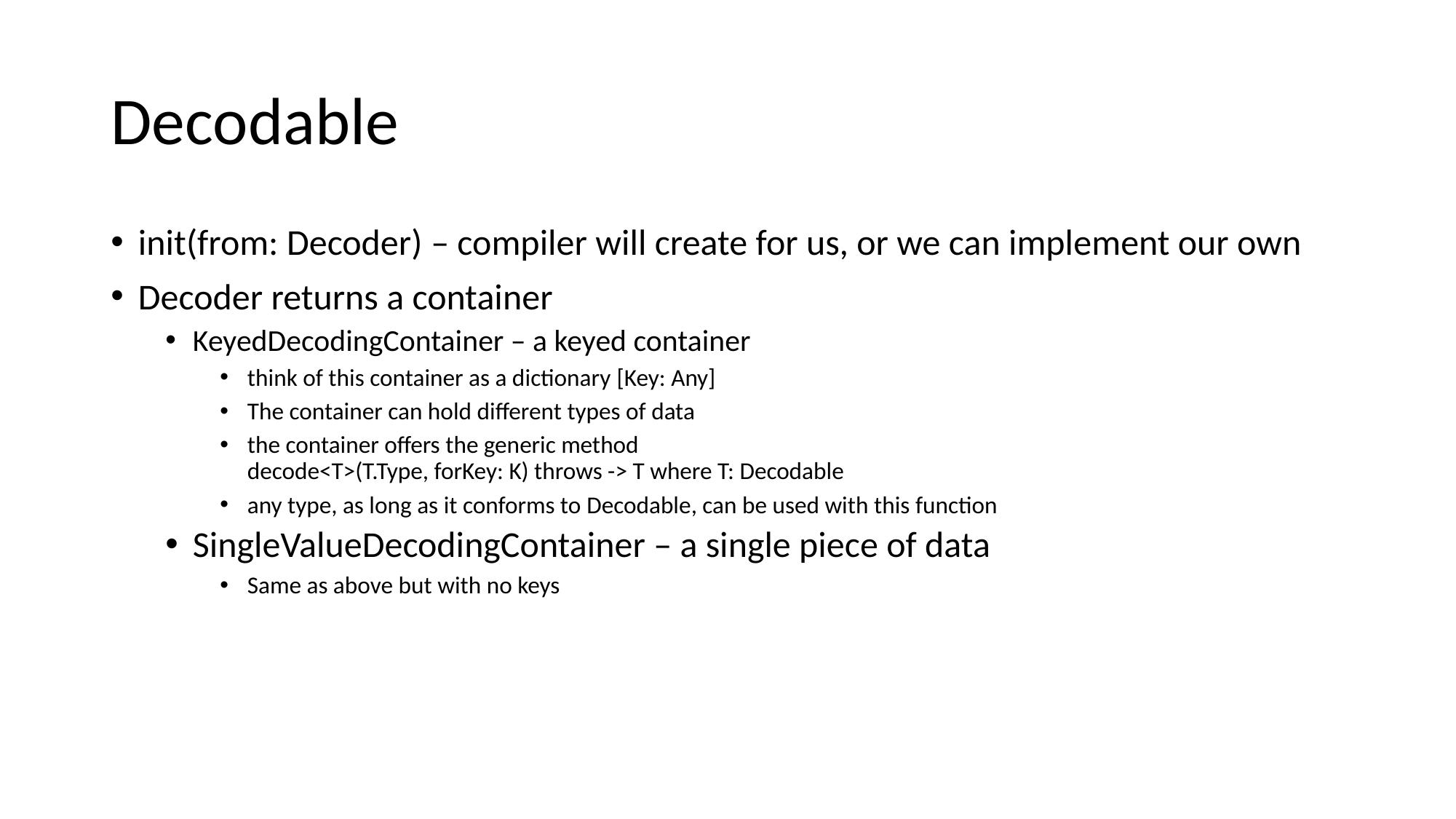

# Decodable
init(from: Decoder) – compiler will create for us, or we can implement our own
Decoder returns a container
KeyedDecodingContainer – a keyed container
think of this container as a dictionary [Key: Any]
The container can hold different types of data
the container offers the generic method
decode<T>(T.Type, forKey: K) throws -> T where T: Decodable
any type, as long as it conforms to Decodable, can be used with this function
SingleValueDecodingContainer – a single piece of data
Same as above but with no keys